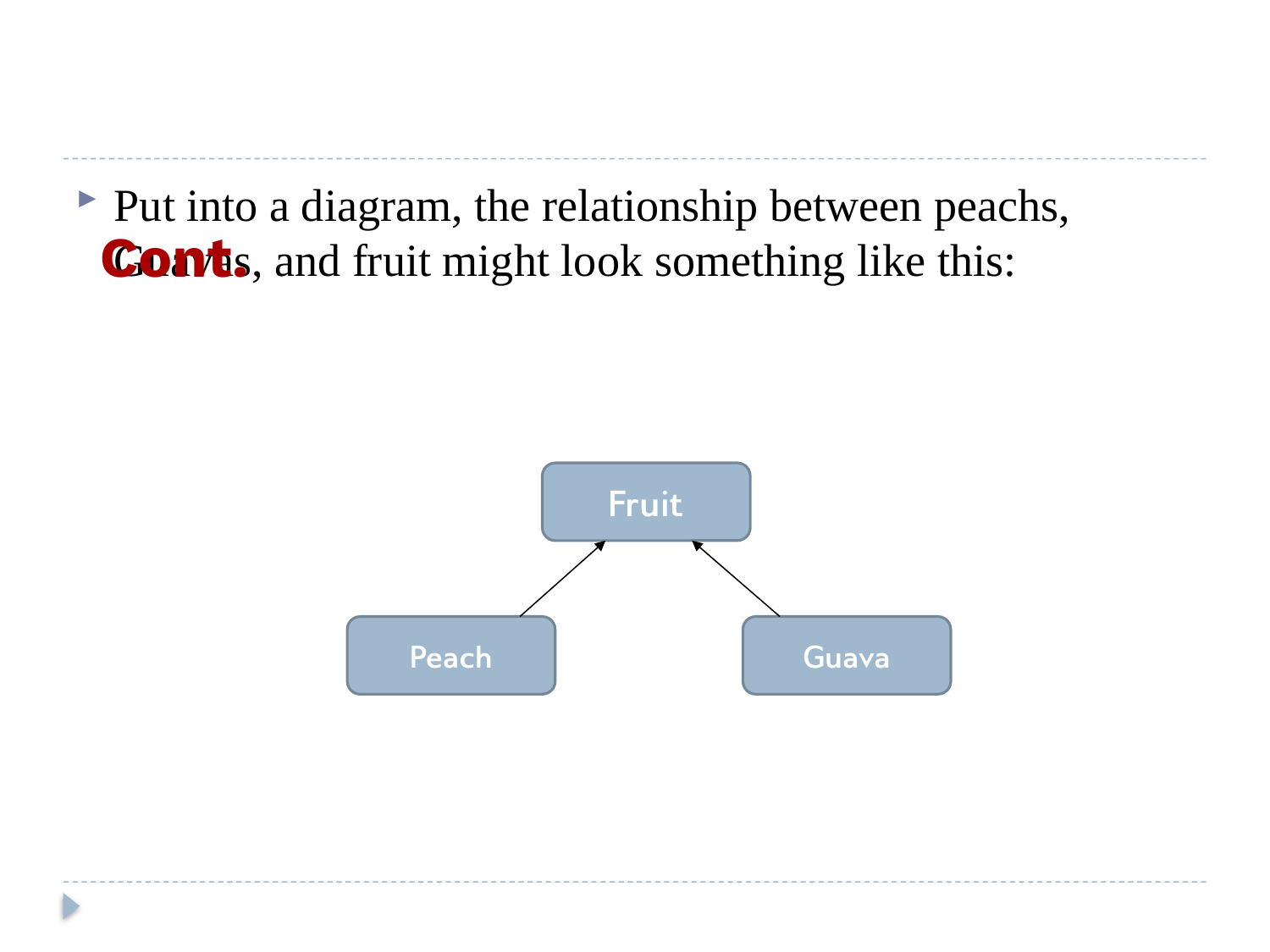

# Cont.
Put into a diagram, the relationship between peachs, Guavas, and fruit might look something like this:
Fruit
Peach
Guava